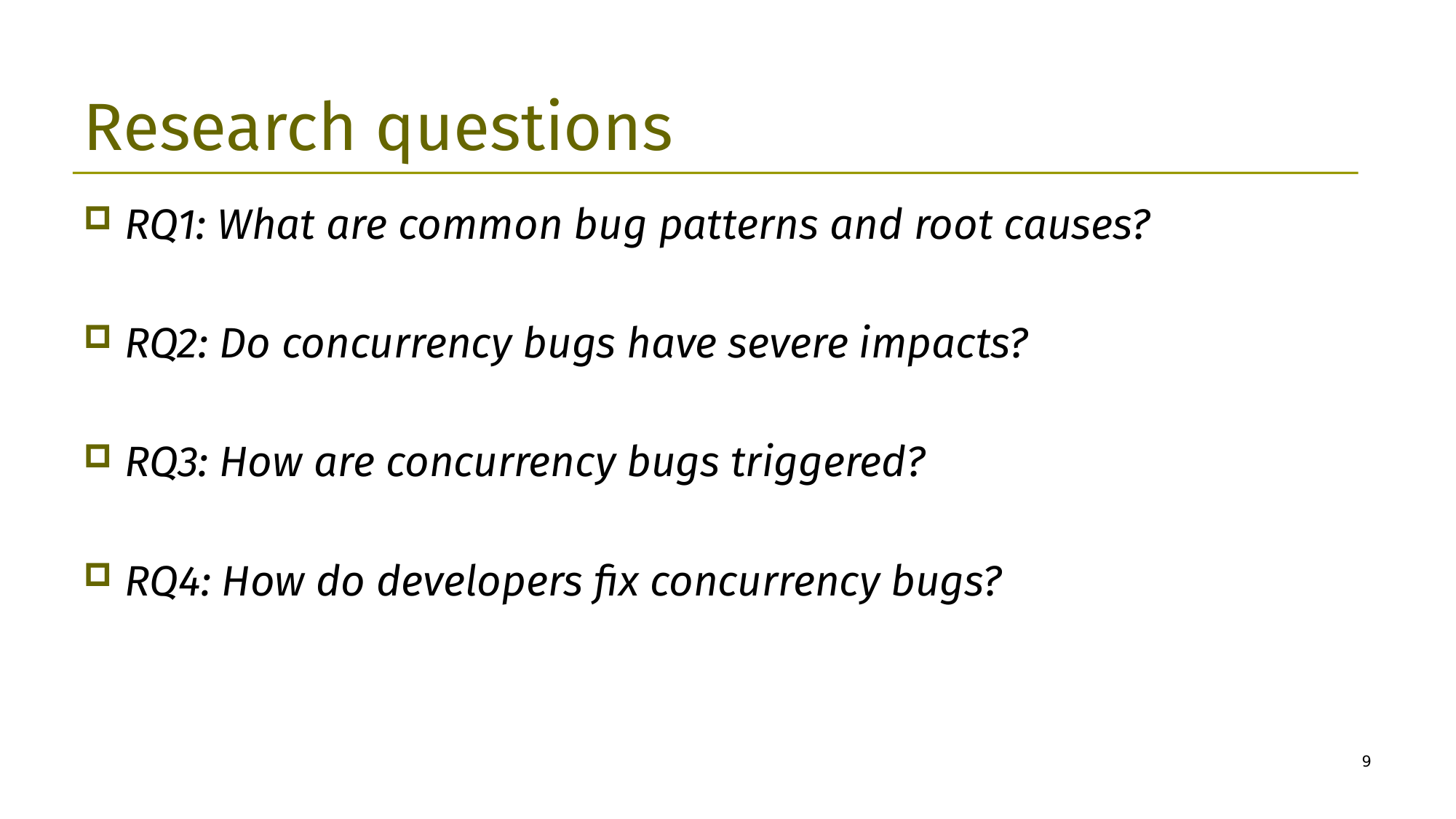

# Research questions
RQ1: What are common bug patterns and root causes?

RQ2: Do concurrency bugs have severe impacts?

RQ3: How are concurrency bugs triggered?

RQ4: How do developers fix concurrency bugs?

9